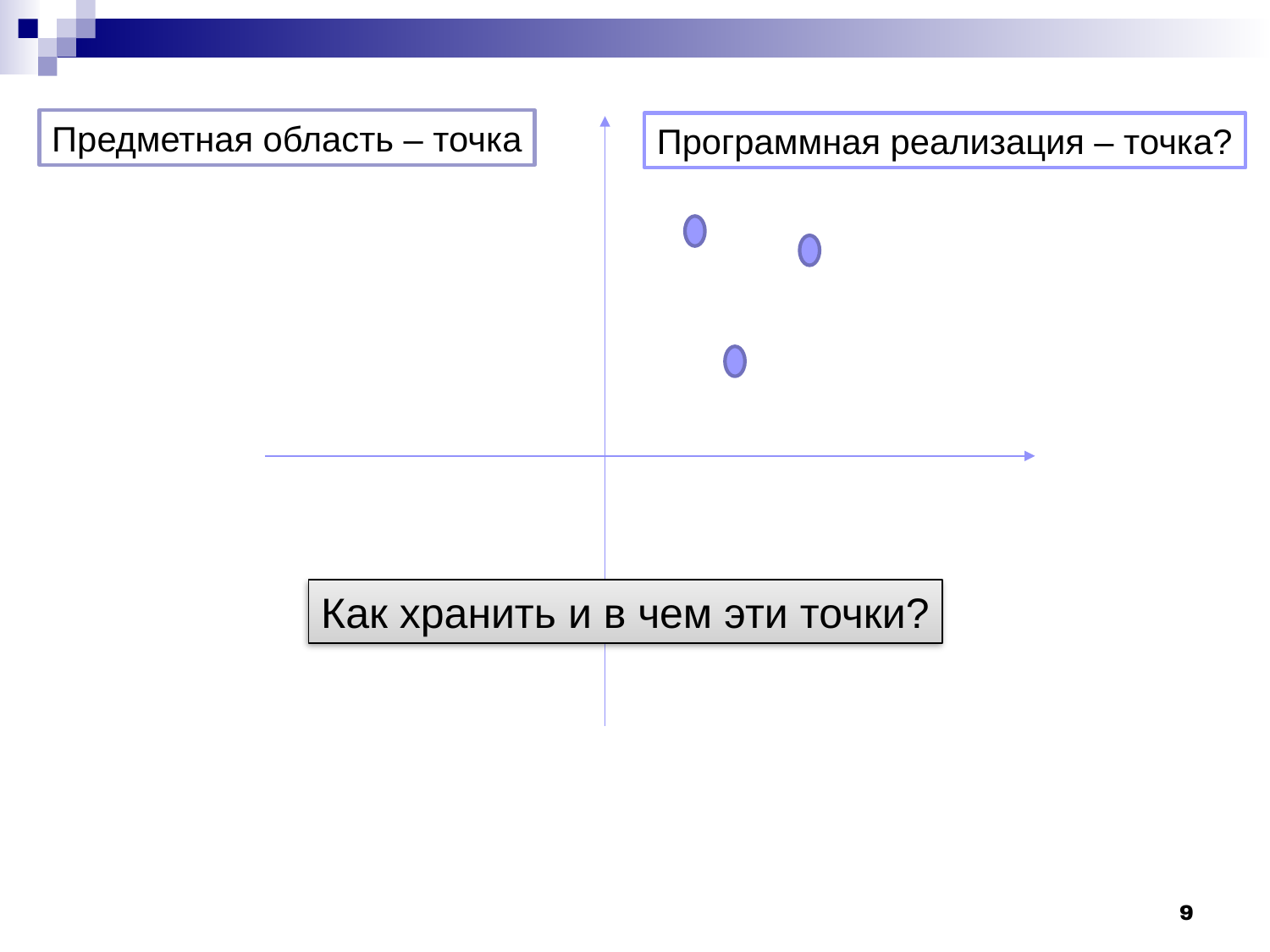

Предметная область – точка
Программная реализация – точка?

Как хранить и в чем эти точки?
9